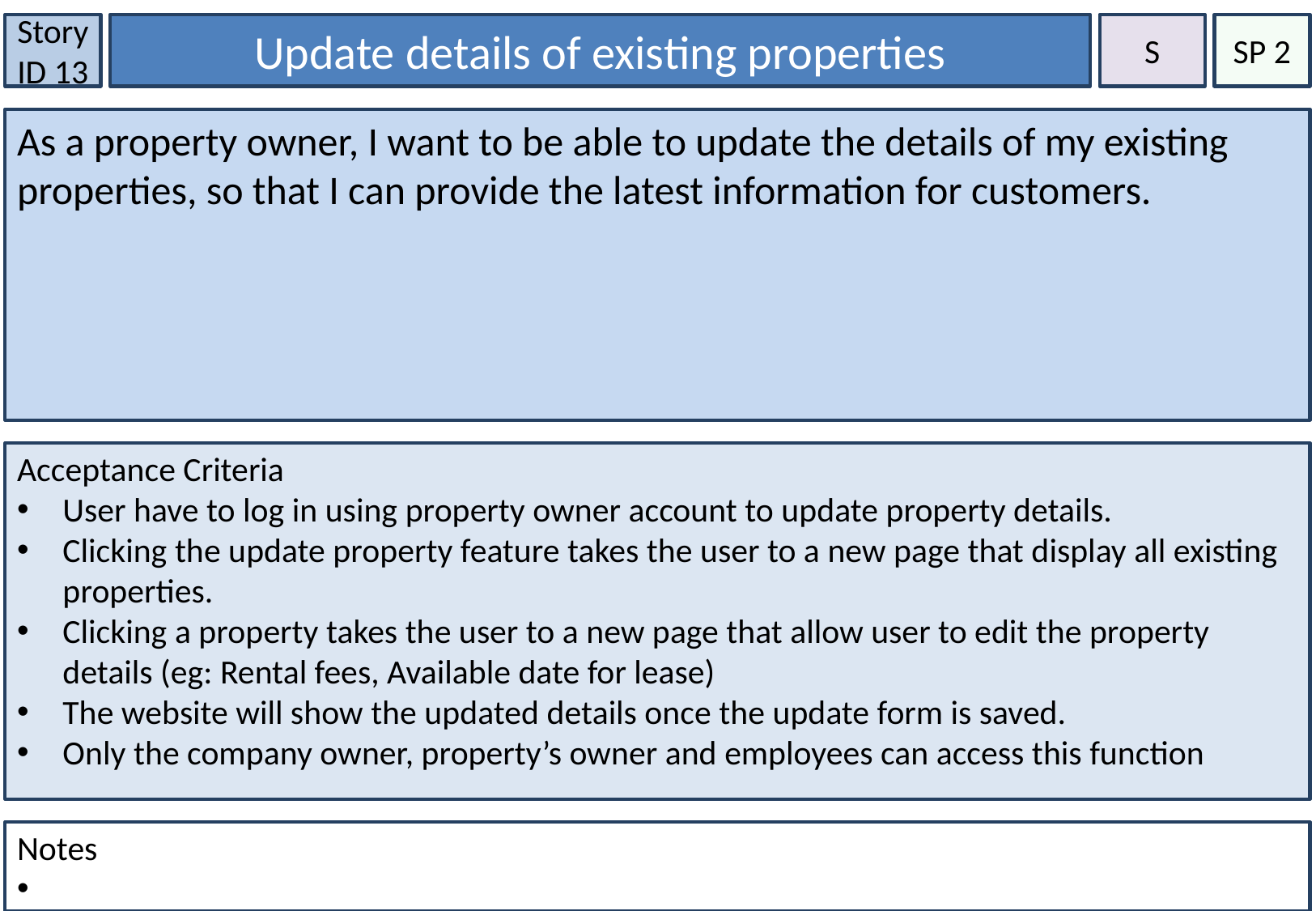

Story ID 13
Update details of existing properties
S
SP 2
As a property owner, I want to be able to update the details of my existing properties, so that I can provide the latest information for customers.
Acceptance Criteria
User have to log in using property owner account to update property details.
Clicking the update property feature takes the user to a new page that display all existing properties.
Clicking a property takes the user to a new page that allow user to edit the property details (eg: Rental fees, Available date for lease)
The website will show the updated details once the update form is saved.
Only the company owner, property’s owner and employees can access this function

Notes